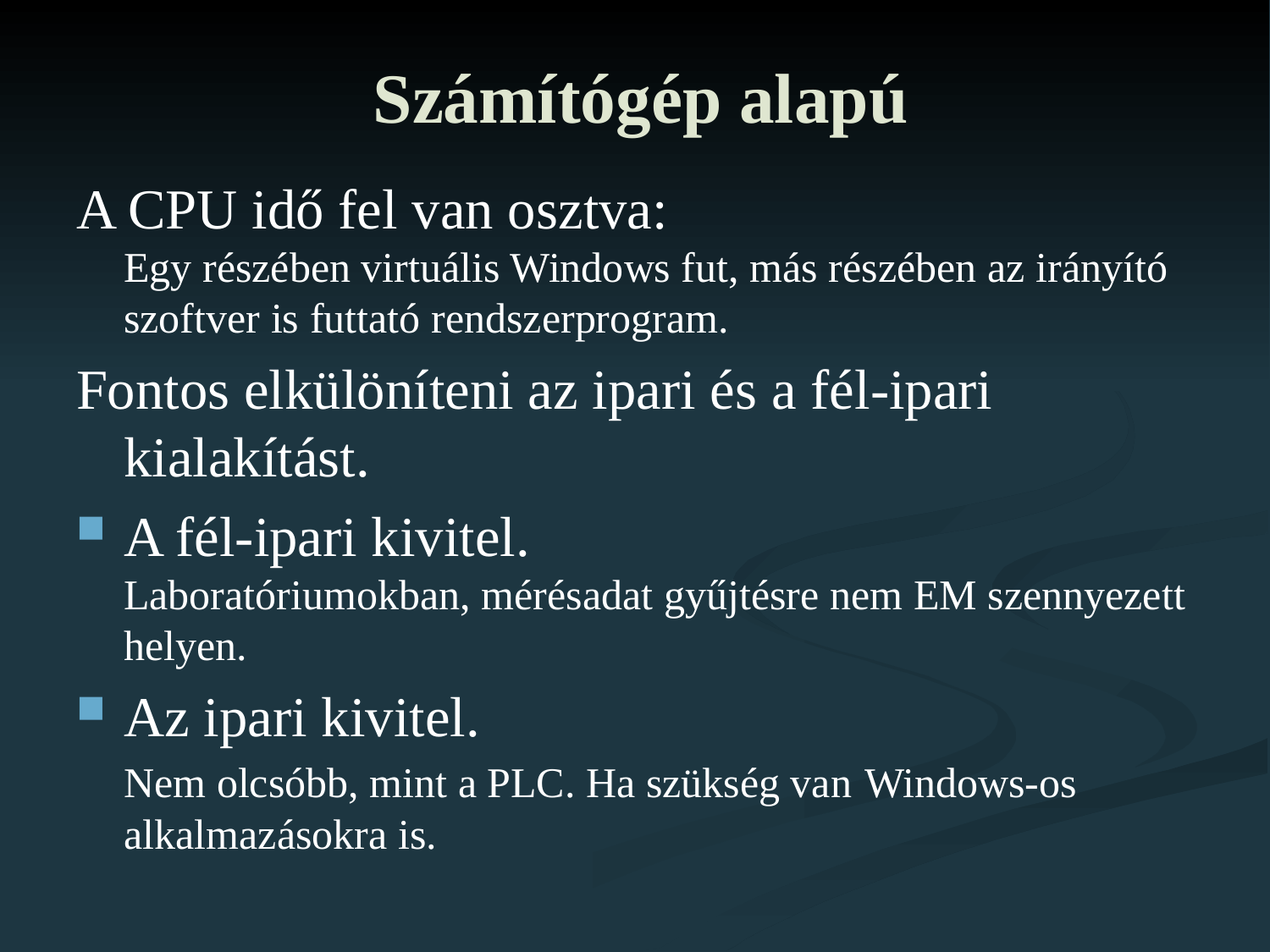

# Számítógép alapú
A CPU idő fel van osztva:
Egy részében virtuális Windows fut, más részében az irányító szoftver is futtató rendszerprogram.
Fontos elkülöníteni az ipari és a fél-ipari kialakítást.
A fél-ipari kivitel.
Laboratóriumokban, mérésadat gyűjtésre nem EM szennyezett helyen.
Az ipari kivitel.
Nem olcsóbb, mint a PLC. Ha szükség van Windows-os alkalmazásokra is.